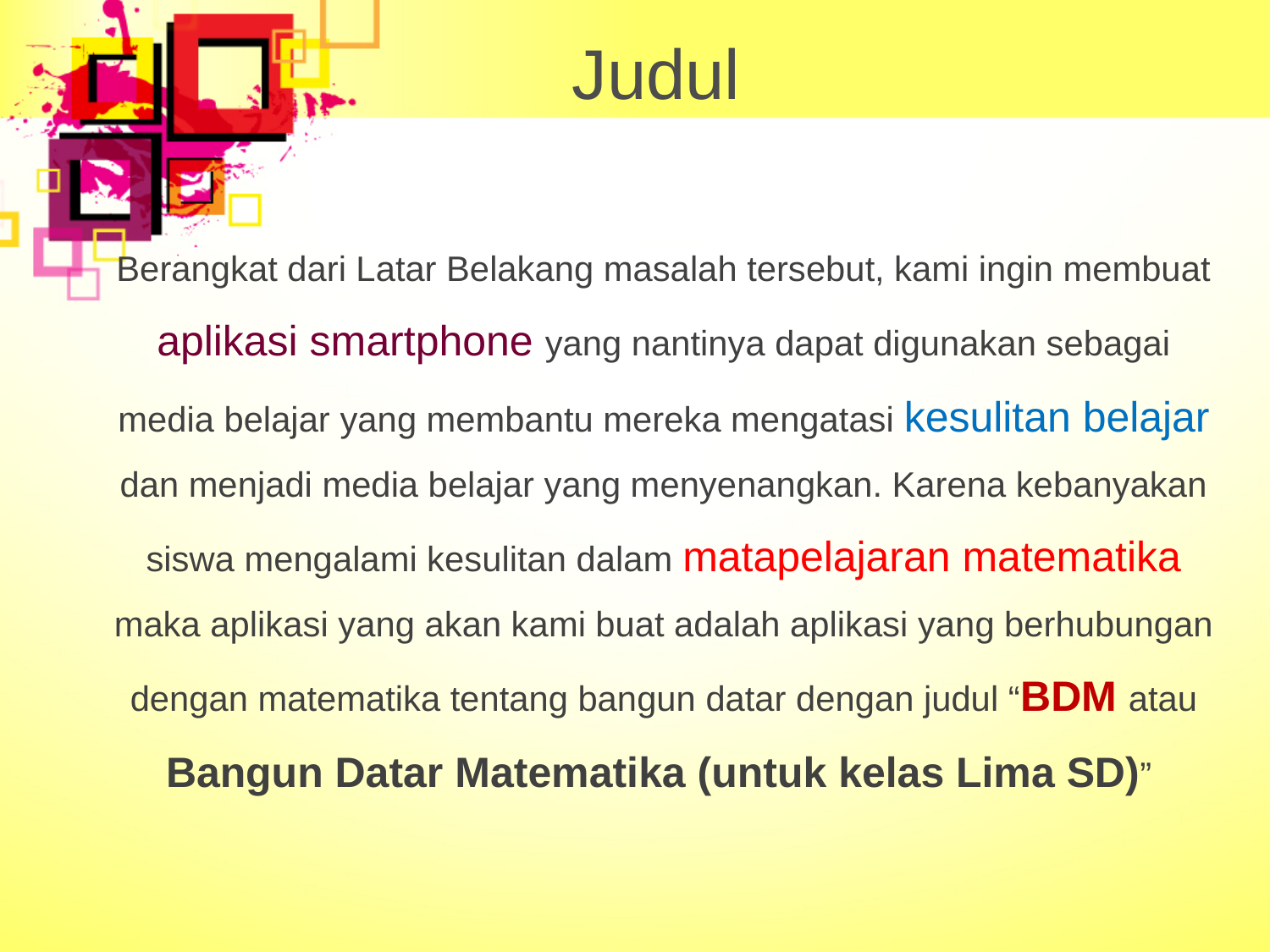

# Judul
	Berangkat dari Latar Belakang masalah tersebut, kami ingin membuat aplikasi smartphone yang nantinya dapat digunakan sebagai media belajar yang membantu mereka mengatasi kesulitan belajar dan menjadi media belajar yang menyenangkan. Karena kebanyakan siswa mengalami kesulitan dalam matapelajaran matematika maka aplikasi yang akan kami buat adalah aplikasi yang berhubungan dengan matematika tentang bangun datar dengan judul “BDM atau Bangun Datar Matematika (untuk kelas Lima SD)”